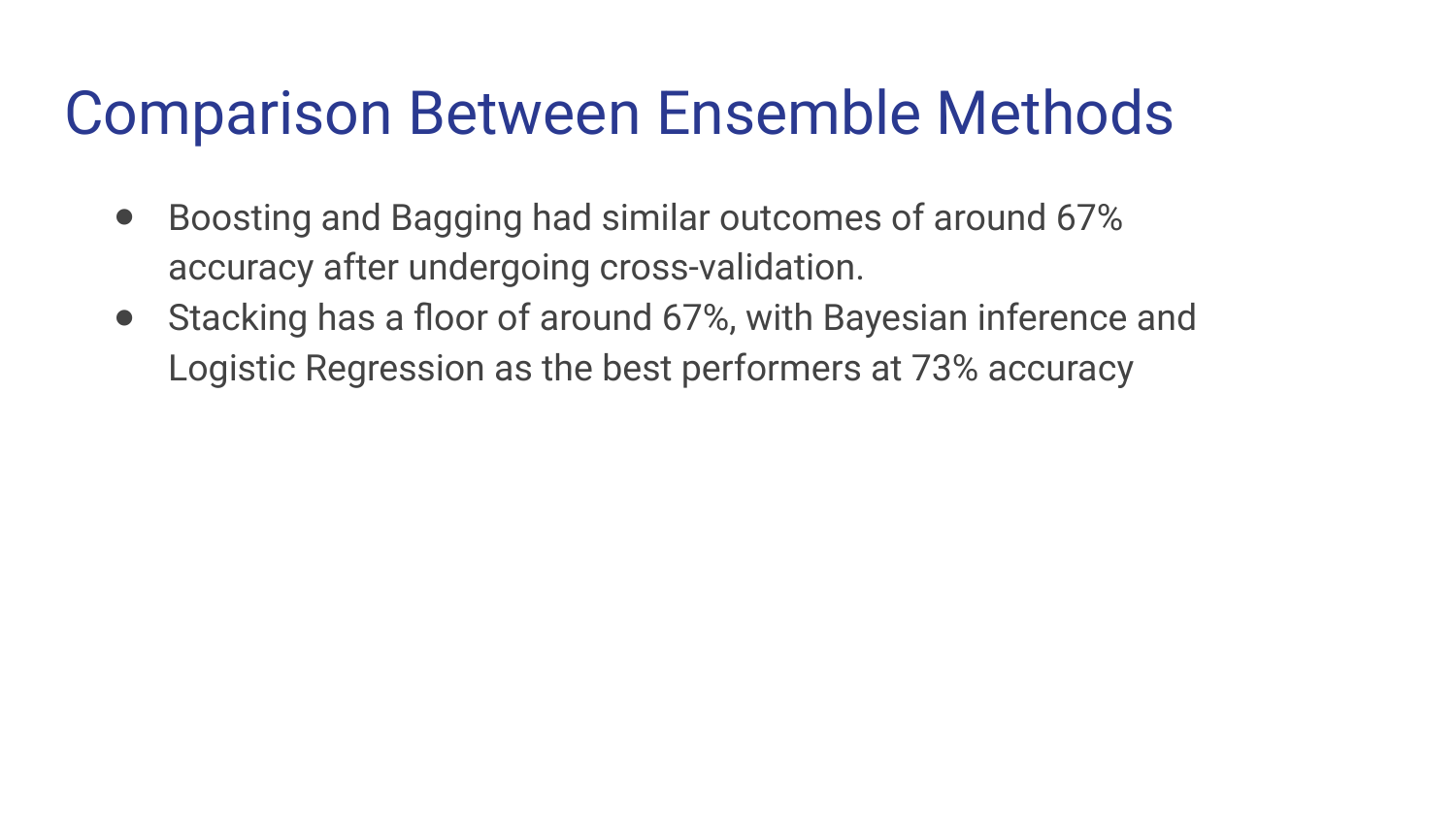

# Comparison Between Ensemble Methods
Boosting and Bagging had similar outcomes of around 67% accuracy after undergoing cross-validation.
Stacking has a floor of around 67%, with Bayesian inference and Logistic Regression as the best performers at 73% accuracy